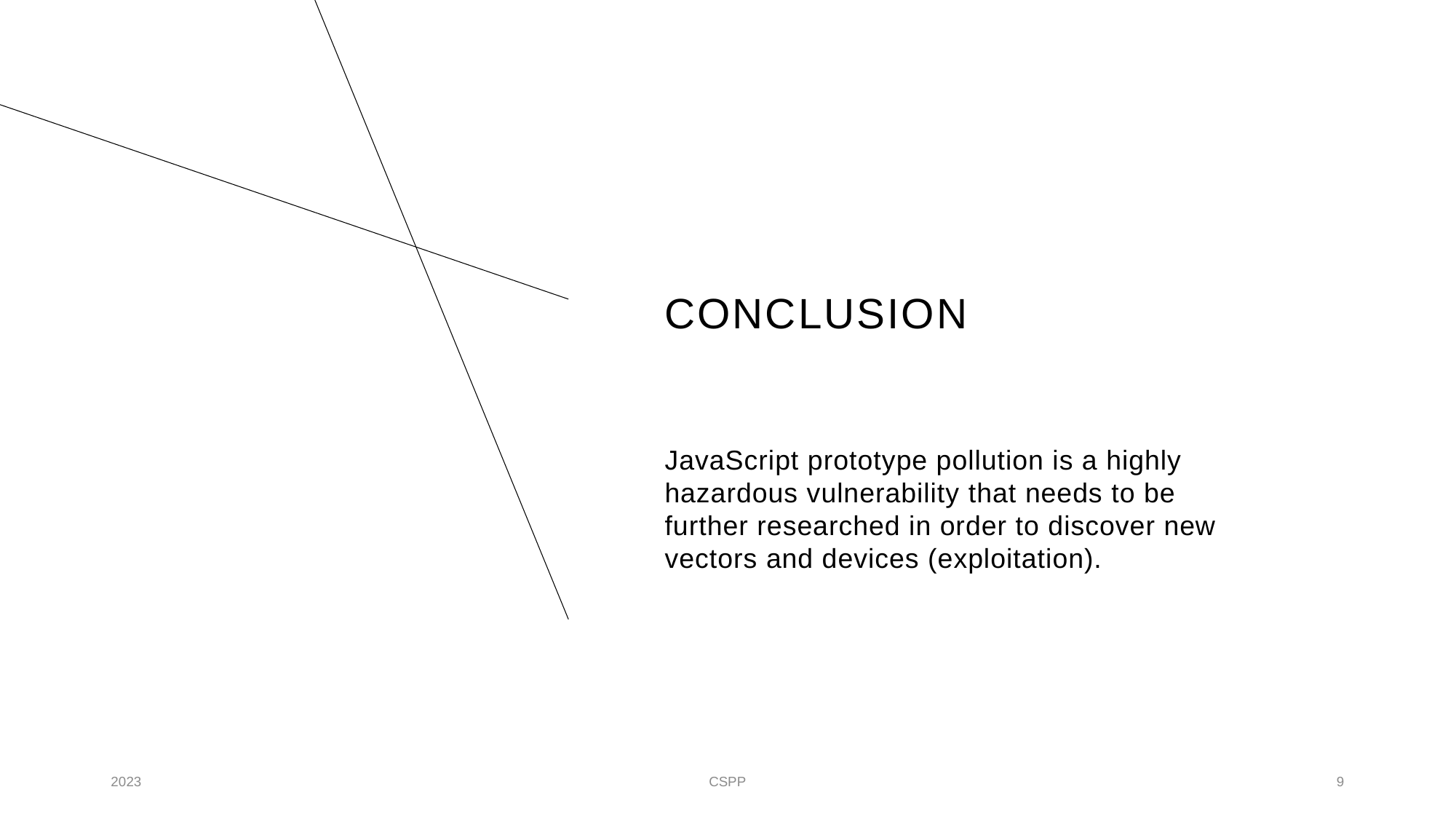

# conclusion
JavaScript prototype pollution is a highly hazardous vulnerability that needs to be further researched in order to discover new vectors and devices (exploitation).

2023
CSPP
9